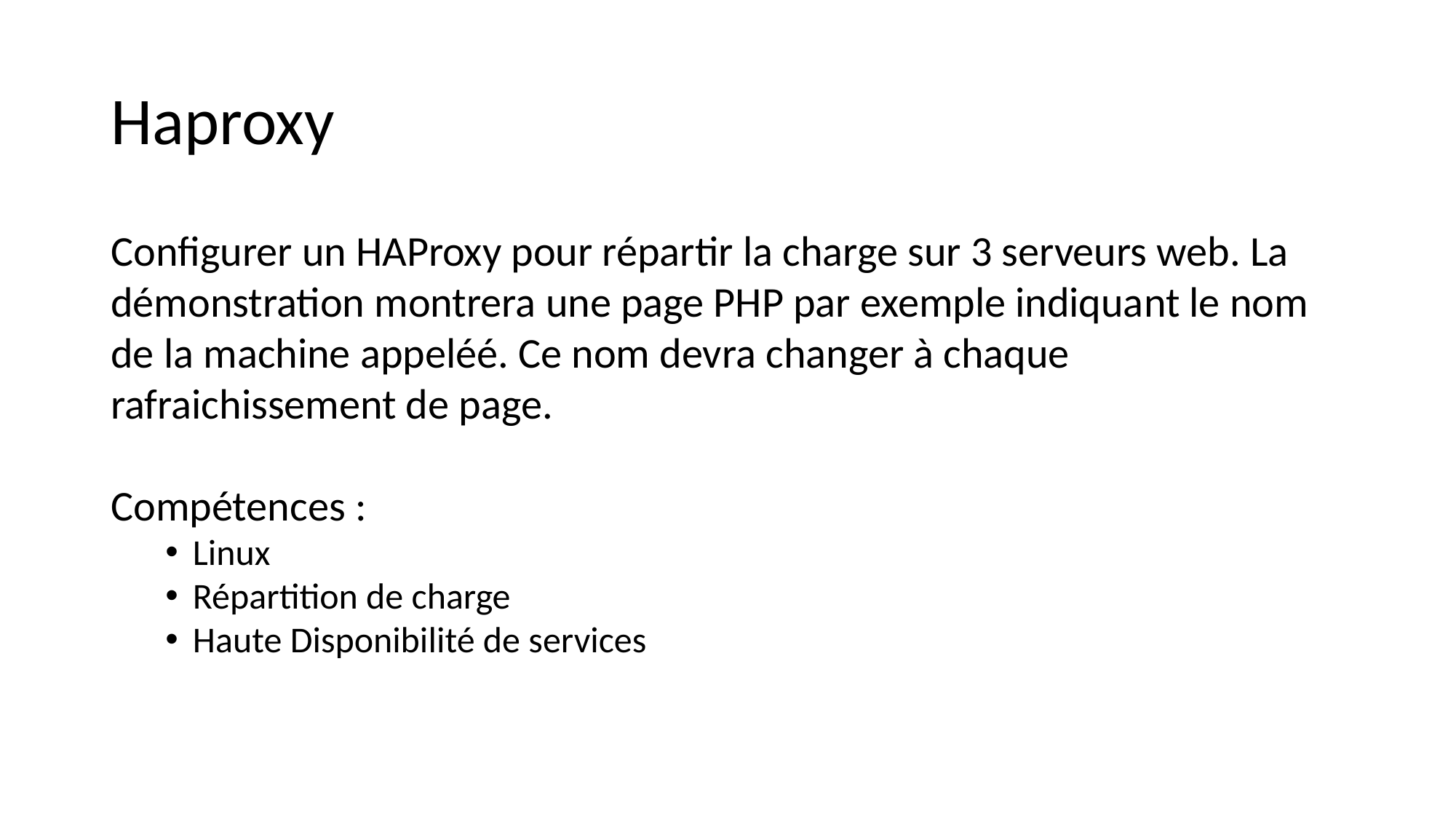

# Haproxy
Configurer un HAProxy pour répartir la charge sur 3 serveurs web. La démonstration montrera une page PHP par exemple indiquant le nom de la machine appeléé. Ce nom devra changer à chaque rafraichissement de page.

Compétences :
Linux
Répartition de charge
Haute Disponibilité de services